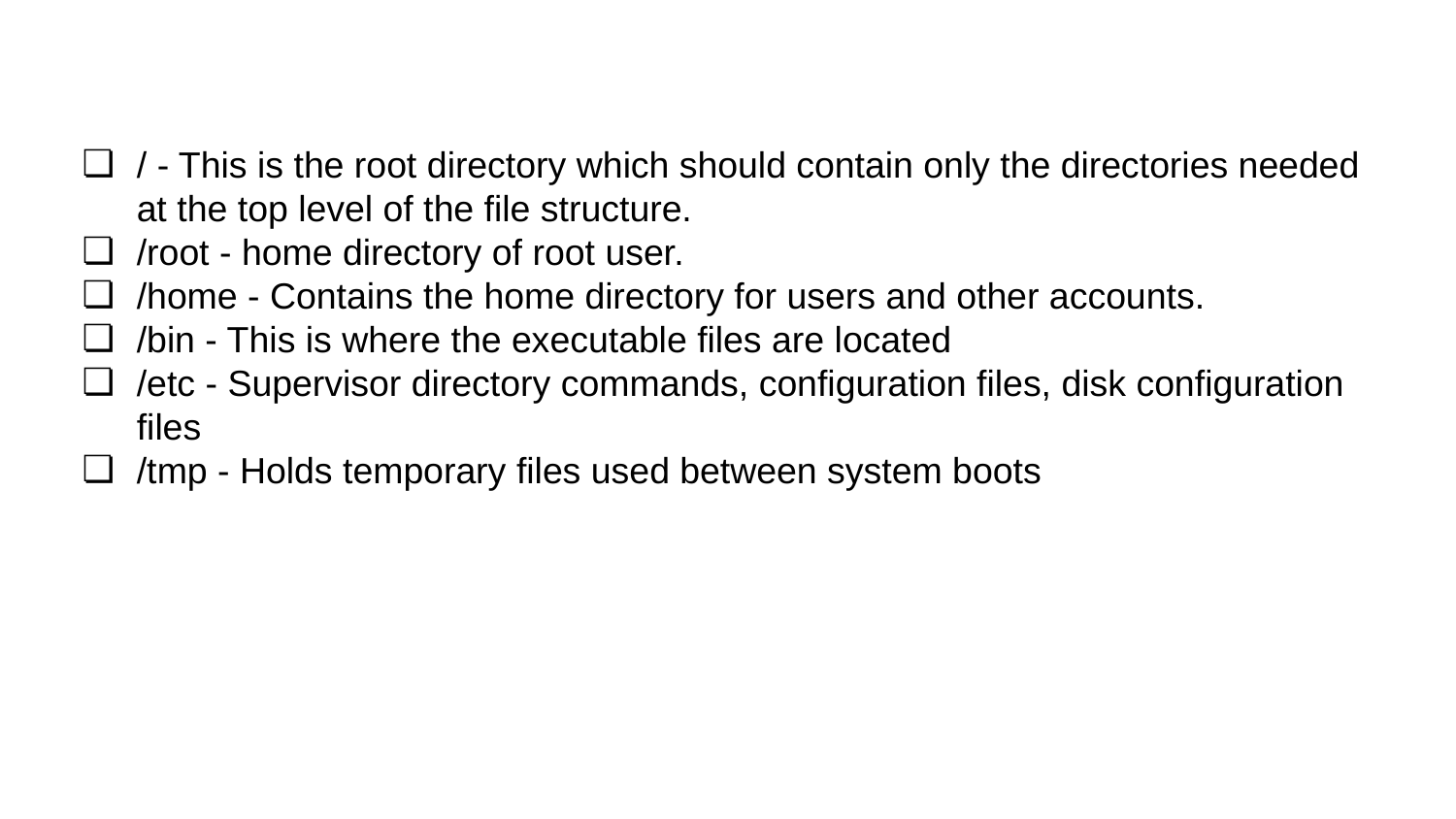

/ - This is the root directory which should contain only the directories needed at the top level of the file structure.
/root - home directory of root user.
/home - Contains the home directory for users and other accounts.
/bin - This is where the executable files are located
/etc - Supervisor directory commands, configuration files, disk configuration files
/tmp - Holds temporary files used between system boots